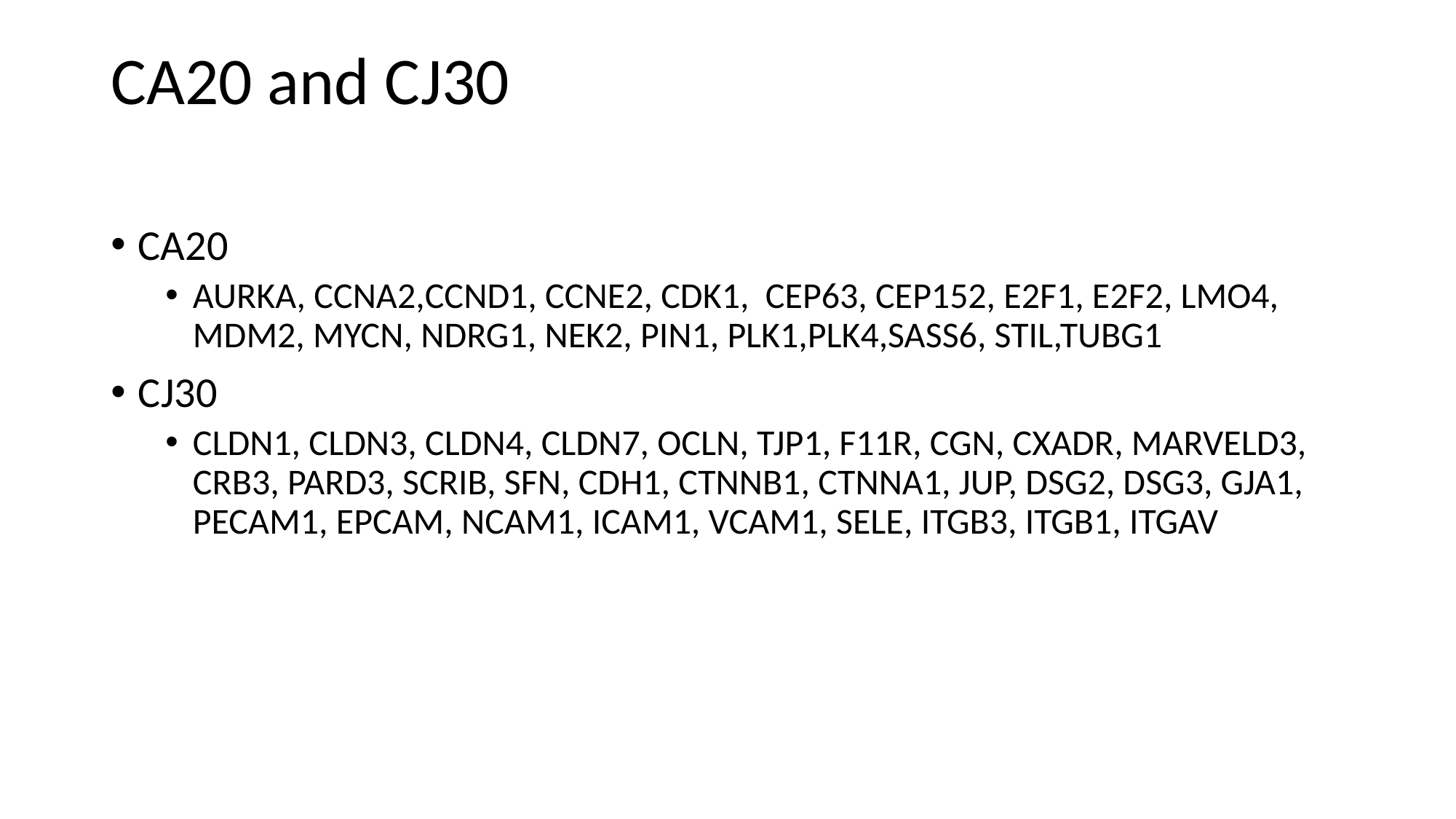

# CA20 and CJ30
CA20
AURKA, CCNA2,CCND1, CCNE2, CDK1,  CEP63, CEP152, E2F1, E2F2, LMO4, MDM2, MYCN, NDRG1, NEK2, PIN1, PLK1,PLK4,SASS6, STIL,TUBG1
CJ30
CLDN1, CLDN3, CLDN4, CLDN7, OCLN, TJP1, F11R, CGN, CXADR, MARVELD3, CRB3, PARD3, SCRIB, SFN, CDH1, CTNNB1, CTNNA1, JUP, DSG2, DSG3, GJA1, PECAM1, EPCAM, NCAM1, ICAM1, VCAM1, SELE, ITGB3, ITGB1, ITGAV